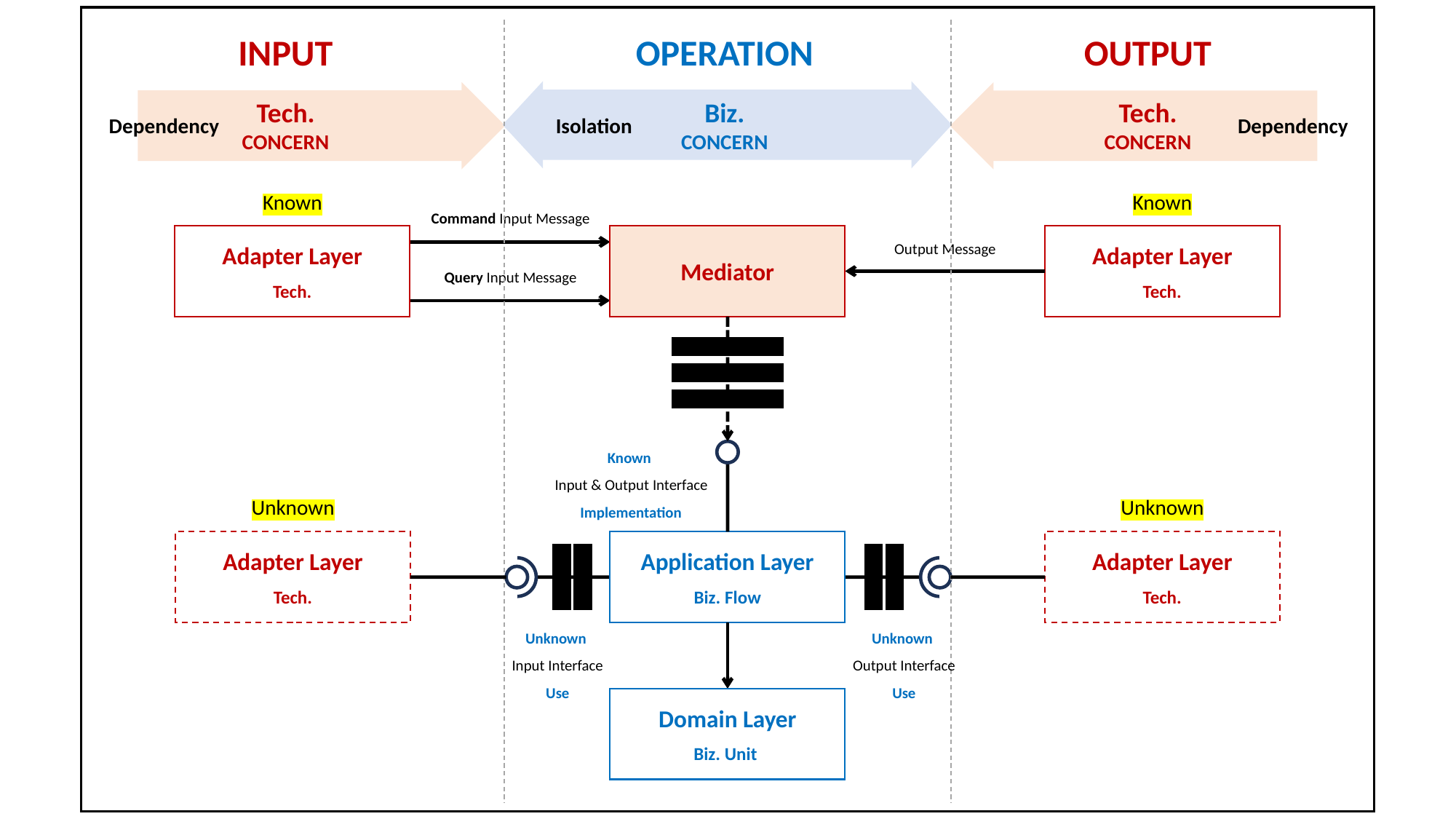

INPUT
OPERATION
OUTPUT

Tech.
CONCERN
Biz.
CONCERN
Tech.
CONCERN
Isolation
Dependency
Dependency
Known
Known
Command Input Message

Output Message
Adapter Layer
Adapter Layer
Mediator
Query Input Message
Tech.
Tech.

Known
Input & Output Interface
Implementation

Unknown
Unknown

Adapter Layer
Application Layer
Adapter Layer

Tech.
Biz. Flow
Tech.
Unknown
Input Interface
Use
Unknown
Output Interface
Use

Domain Layer
Biz. Unit